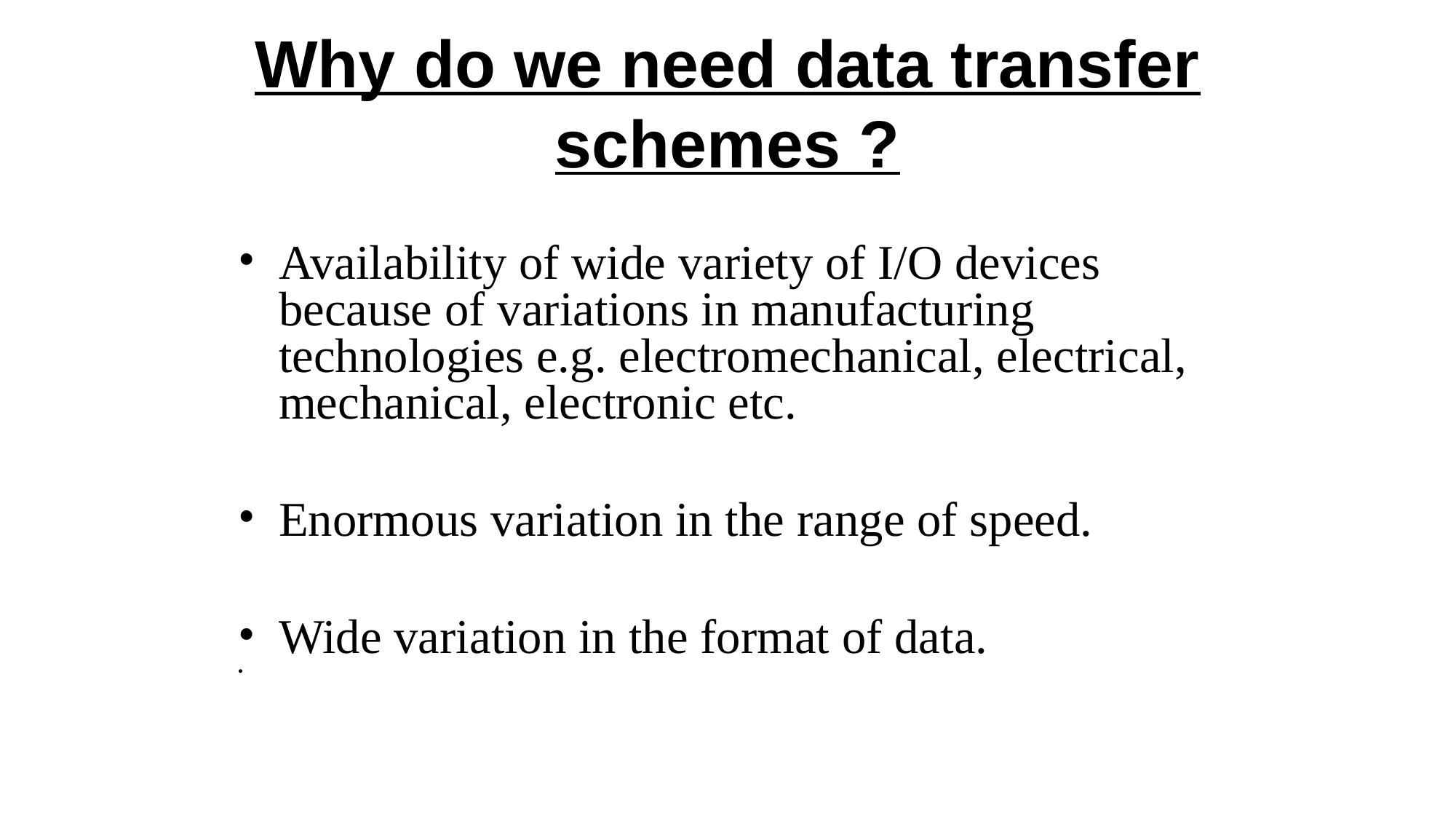

Why do we need data transfer schemes ?
Availability of wide variety of I/O devices because of variations in manufacturing technologies e.g. electromechanical, electrical, mechanical, electronic etc.

Enormous variation in the range of speed.

Wide variation in the format of data.